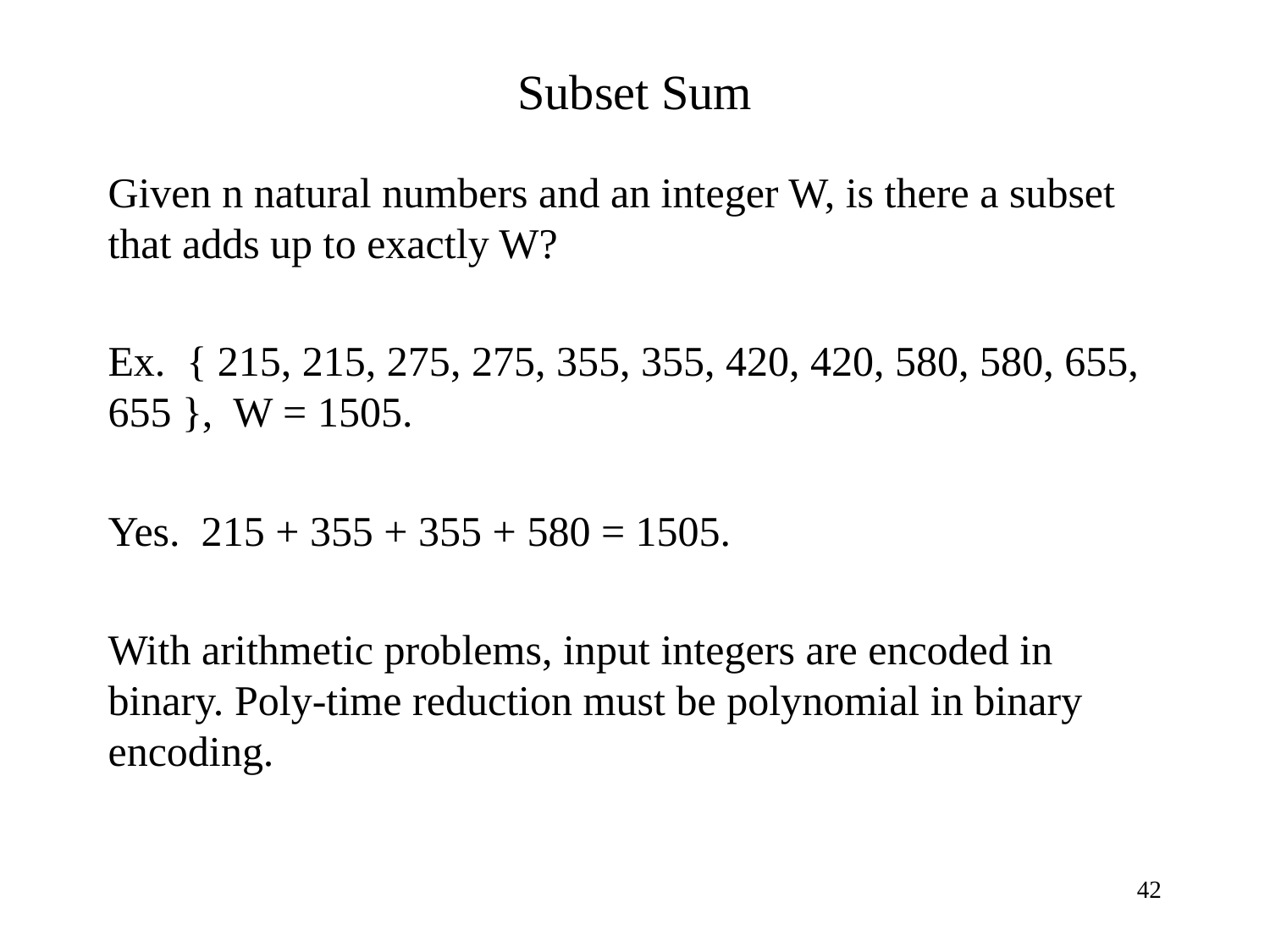

# Subset Sum
Given n natural numbers and an integer W, is there a subset that adds up to exactly W?

Ex.  { 215, 215, 275, 275, 355, 355, 420, 420, 580, 580, 655, 655 },  W = 1505.

Yes.  215 + 355 + 355 + 580 = 1505.

With arithmetic problems, input integers are encoded in binary. Poly-time reduction must be polynomial in binary encoding.
42